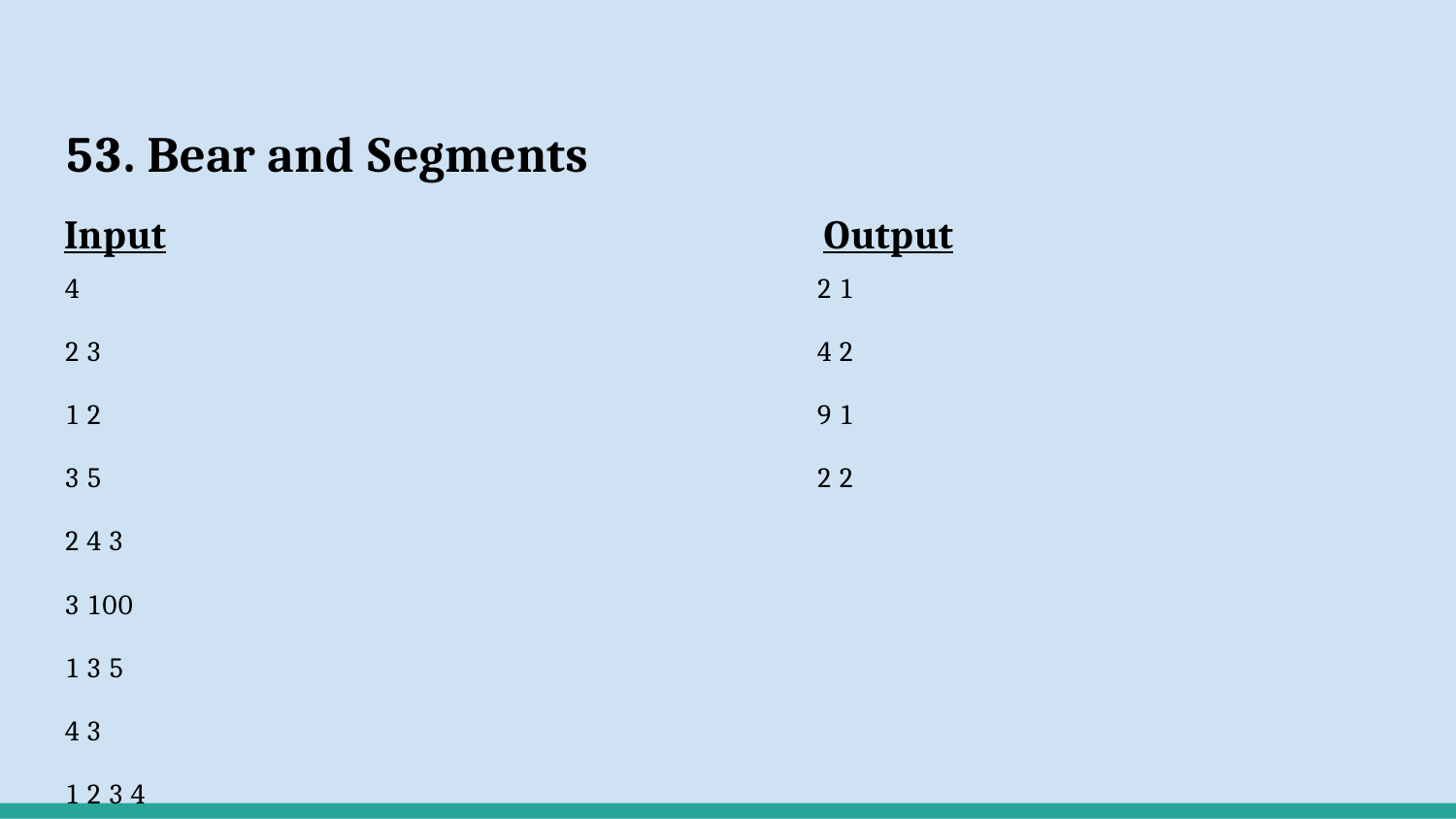

# 53. Bear and Segments

Input
4
2 3
1 2
3 5
2 4 3
3 100
1 3 5
4 3
1 2 3 4

 Output
2 1
4 2
9 1
2 2